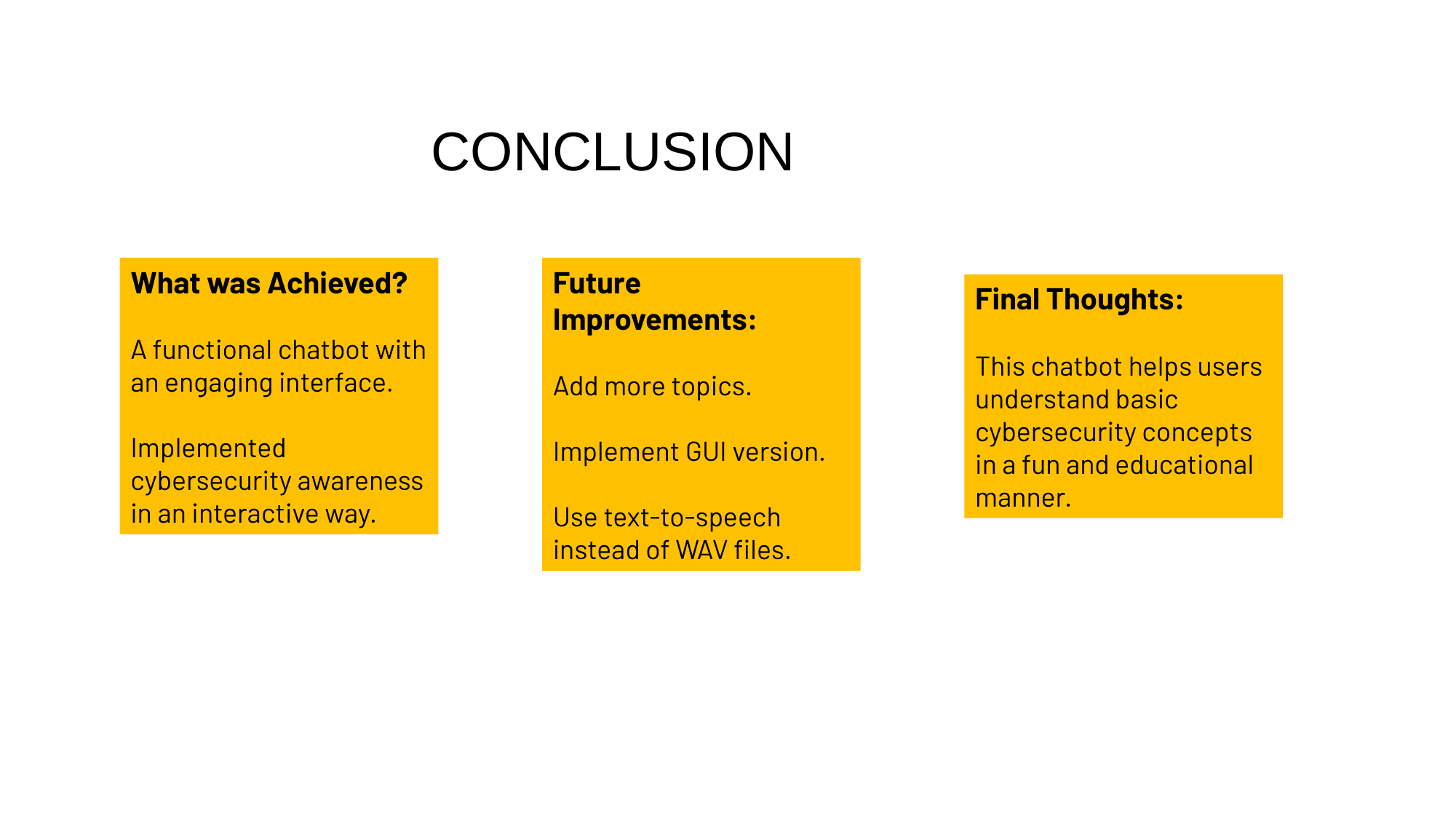

CONCLUSION
What was Achieved?

A functional chatbot with an engaging interface.

Implemented cybersecurity awareness in an interactive way.
Future Improvements:

Add more topics.

Implement GUI version.

Use text-to-speech instead of WAV files.
Final Thoughts:

This chatbot helps users understand basic cybersecurity concepts in a fun and educational manner.